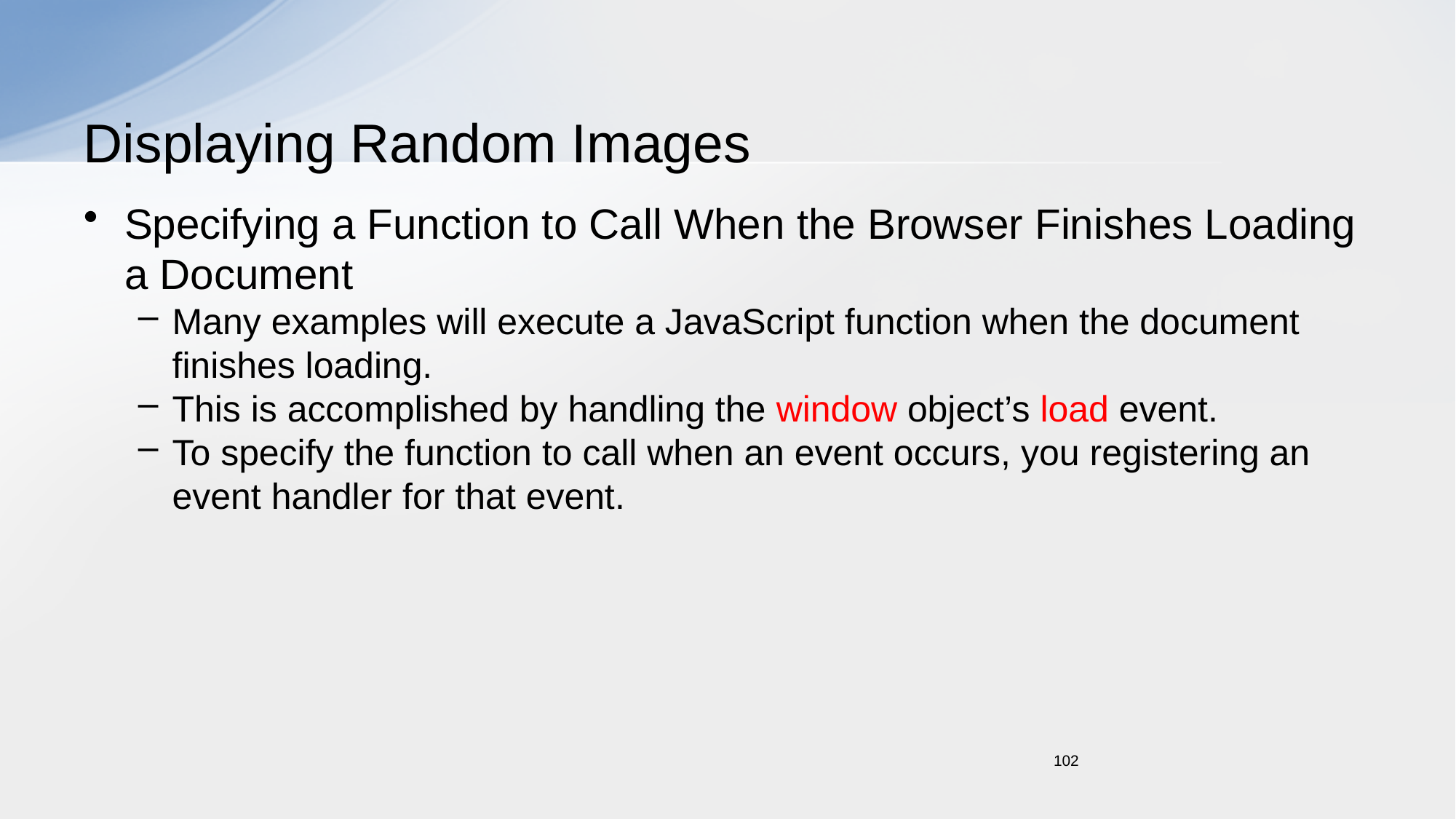

# Displaying Random Images
Specifying a Function to Call When the Browser Finishes Loading a Document
Many examples will execute a JavaScript function when the document finishes loading.
This is accomplished by handling the window object’s load event.
To specify the function to call when an event occurs, you registering an event handler for that event.
102